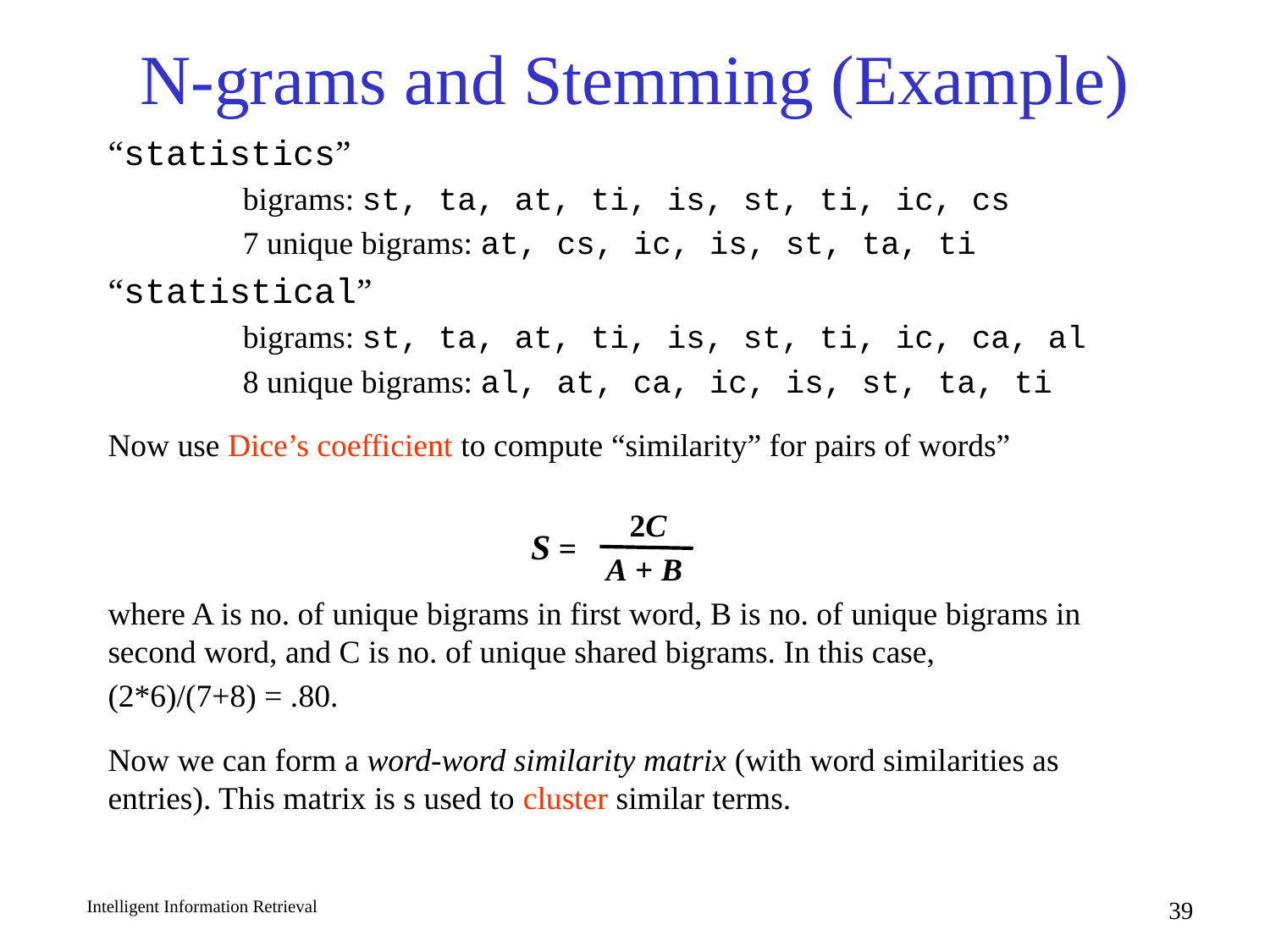

# N-grams and Stemming (Example)
“statistics”
bigrams: st, ta, at, ti, is, st, ti, ic, cs
7 unique bigrams: at, cs, ic, is, st, ta, ti
“statistical”
bigrams: st, ta, at, ti, is, st, ti, ic, ca, al
8 unique bigrams: al, at, ca, ic, is, st, ta, ti

Now use Dice’s coefficient to compute “similarity” for pairs of words”

where A is no. of unique bigrams in first word, B is no. of unique bigrams in second word, and C is no. of unique shared bigrams. In this case,
(2*6)/(7+8) = .80.

Now we can form a word-word similarity matrix (with word similarities as entries). This matrix is s used to cluster similar terms.
2C
S =
A + B

Intelligent Information Retrieval
39